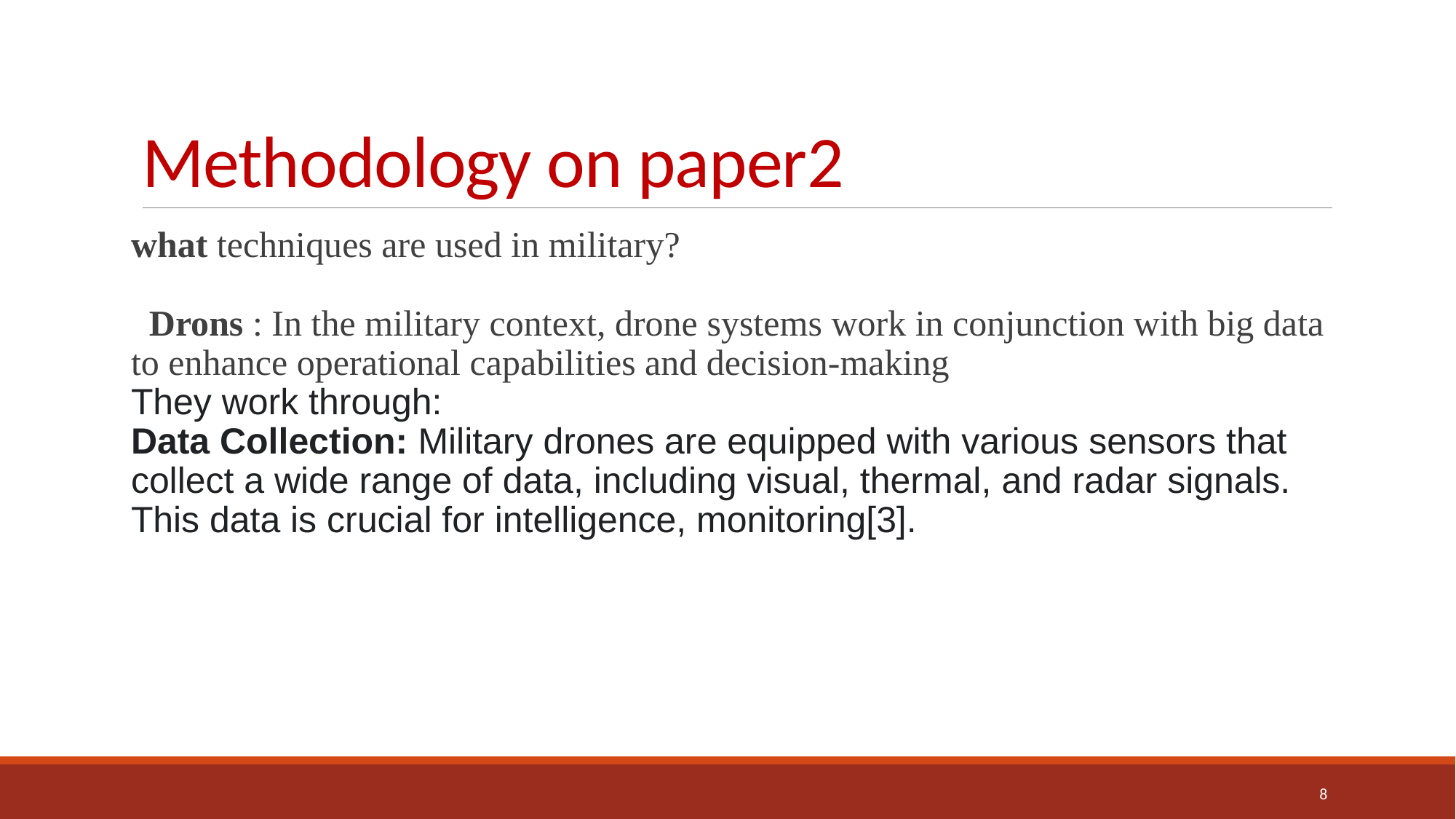

# Methodology on paper2
what techniques are used in military?

  Drons : In the military context, drone systems work in conjunction with big data to enhance operational capabilities and decision-making
They work through:
Data Collection: Military drones are equipped with various sensors that collect a wide range of data, including visual, thermal, and radar signals. This data is crucial for intelligence, monitoring[3].

8